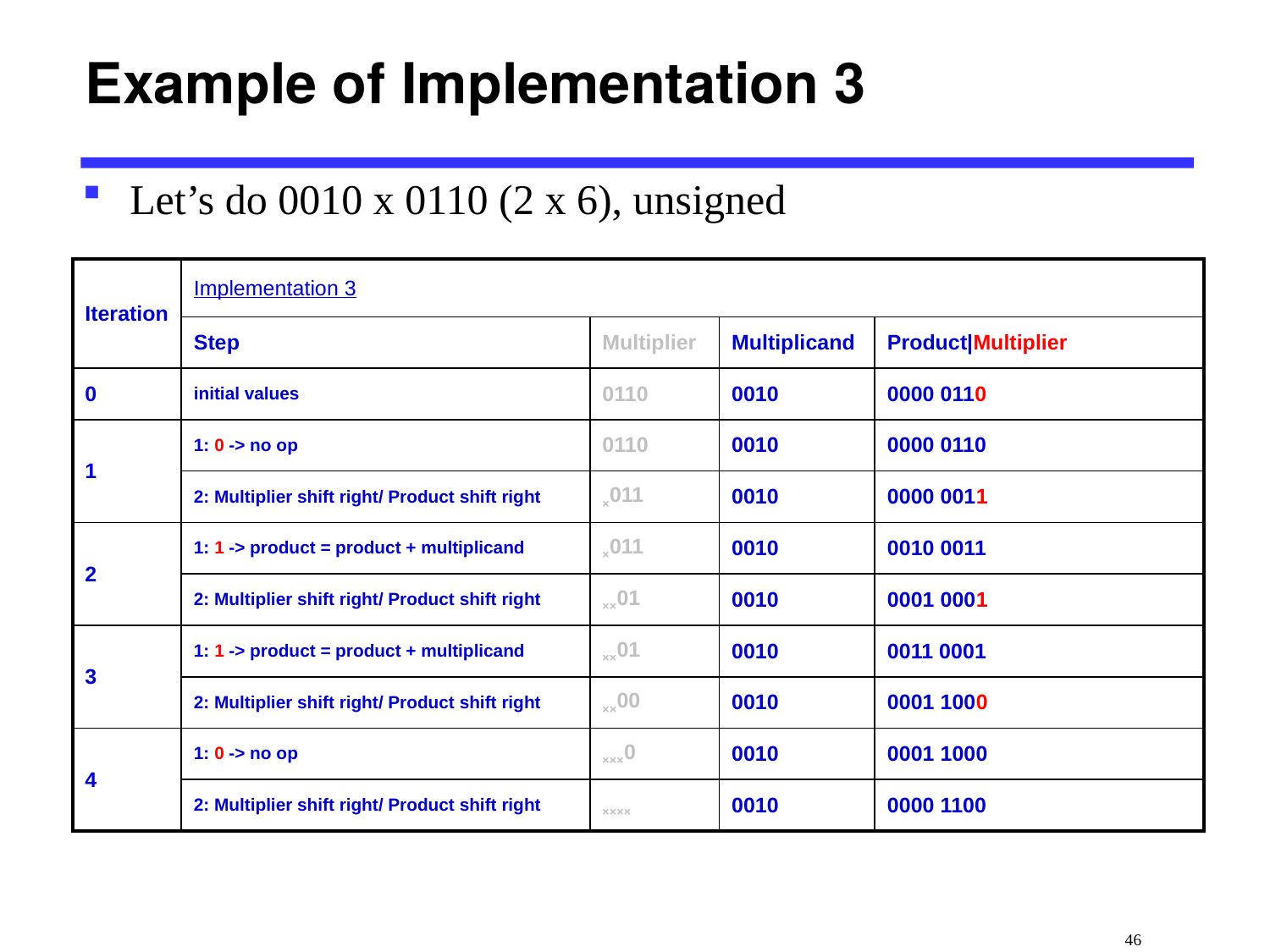

# Example of Implementation 3
Let’s do 0010 x 0110 (2 x 6), unsigned
| Iteration | Implementation 3 |  |  |  |
| --- | --- | --- | --- | --- |
|  | Step | Multiplier | Multiplicand | Product|Multiplier |
| 0 | initial values | 0110 | 0010 | 0000 0110 |
| 1 | 1: 0 -> no op | 0110 | 0010 | 0000 0110 |
|  | 2: Multiplier shift right/ Product shift right | ×011 | 0010 | 0000 0011 |
| 2 | 1: 1 -> product = product + multiplicand | ×011 | 0010 | 0010 0011 |
|  | 2: Multiplier shift right/ Product shift right | ××01 | 0010 | 0001 0001 |
| 3 | 1: 1 -> product = product + multiplicand | ××01 | 0010 | 0011 0001 |
|  | 2: Multiplier shift right/ Product shift right | ××00 | 0010 | 0001 1000 |
| 4 | 1: 0 -> no op | ×××0 | 0010 | 0001 1000 |
|  | 2: Multiplier shift right/ Product shift right | ×××× | 0010 | 0000 1100 |
                           46